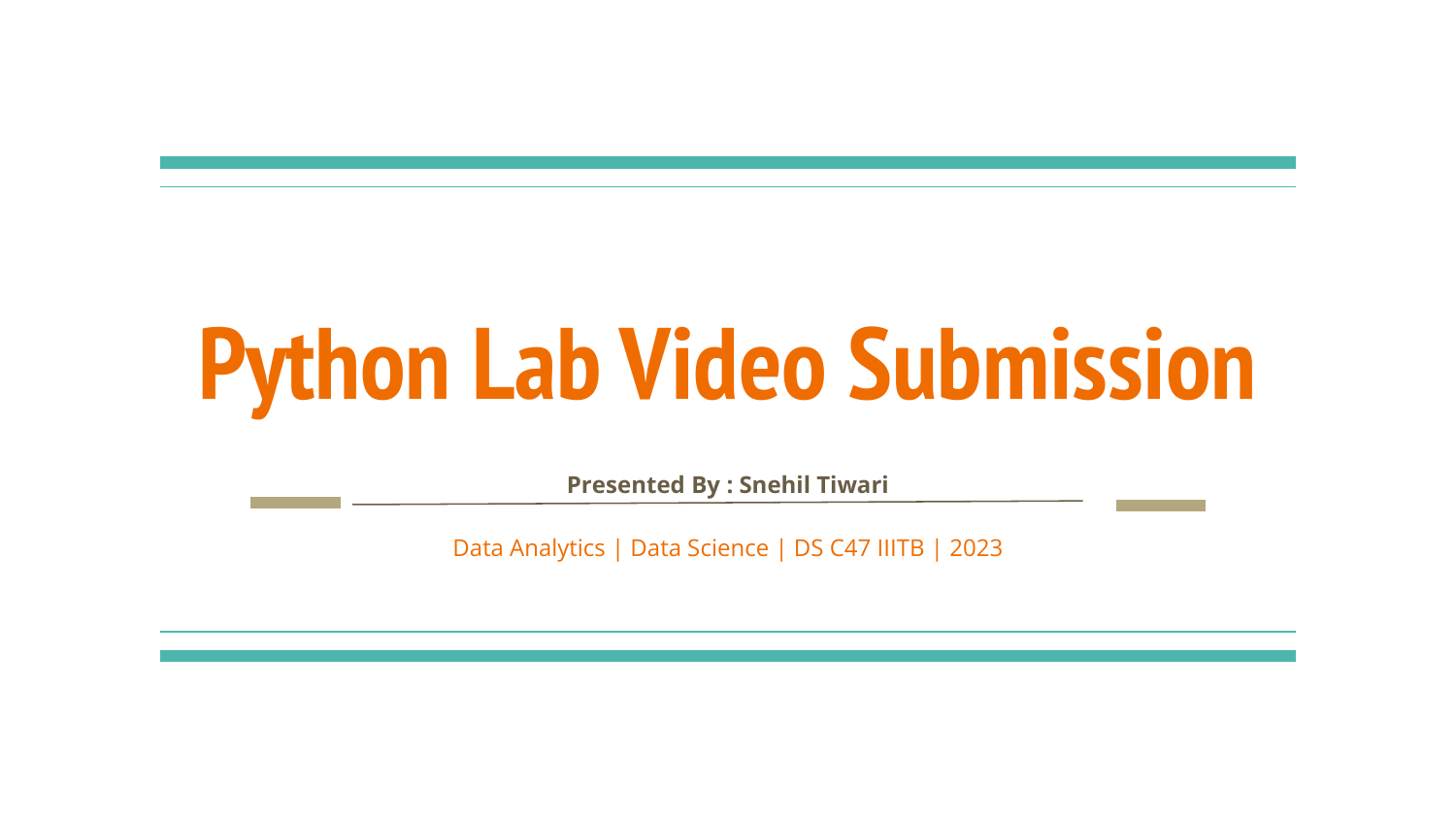

# Python Lab Video Submission
Presented By : Snehil Tiwari
Data Analytics | Data Science | DS C47 IIITB | 2023